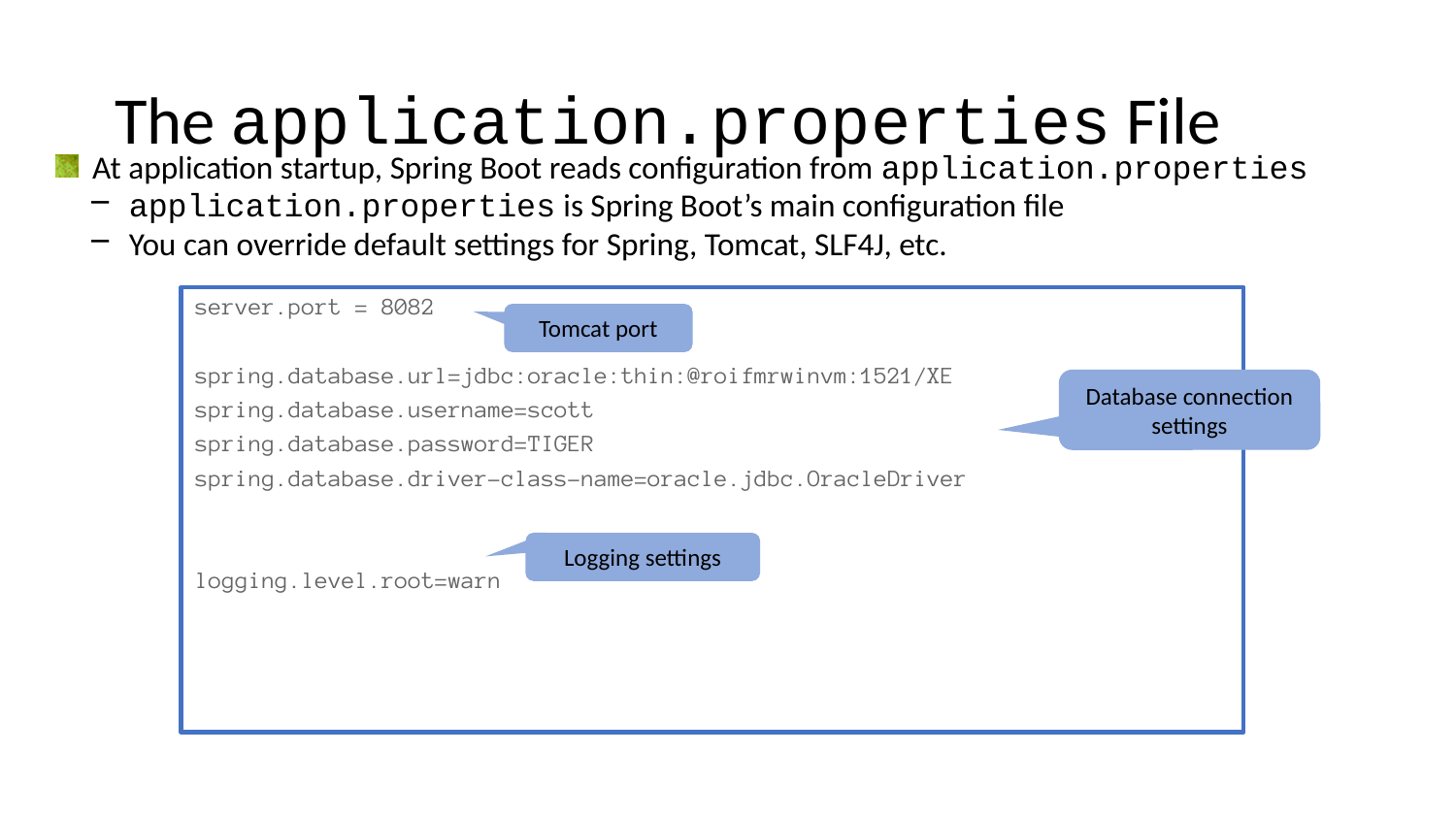

# The application.properties File
At application startup, Spring Boot reads configuration from application.properties
application.properties is Spring Boot’s main configuration file
You can override default settings for Spring, Tomcat, SLF4J, etc.

server.port = 8082

spring.database.url=jdbc:oracle:thin:@roifmrwinvm:1521/XE
spring.database.username=scott
spring.database.password=TIGER
spring.database.driver-class-name=oracle.jdbc.OracleDriver

logging.level.root=warn
Tomcat port
Database connection settings
Logging settings